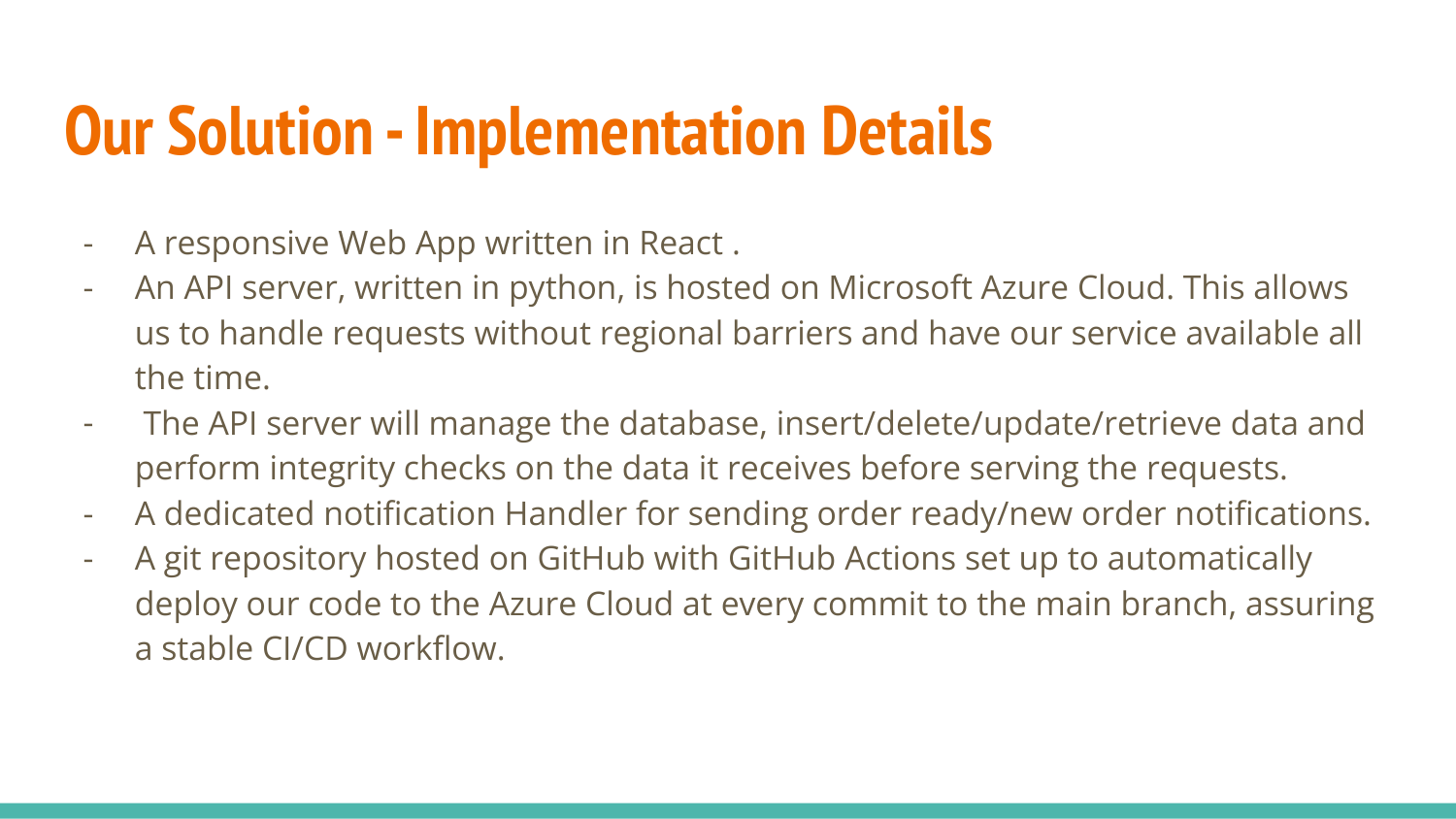

# Our Solution - Implementation Details
A responsive Web App written in React .
An API server, written in python, is hosted on Microsoft Azure Cloud. This allows us to handle requests without regional barriers and have our service available all the time.
 The API server will manage the database, insert/delete/update/retrieve data and perform integrity checks on the data it receives before serving the requests.
A dedicated notification Handler for sending order ready/new order notifications.
A git repository hosted on GitHub with GitHub Actions set up to automatically deploy our code to the Azure Cloud at every commit to the main branch, assuring a stable CI/CD workflow.